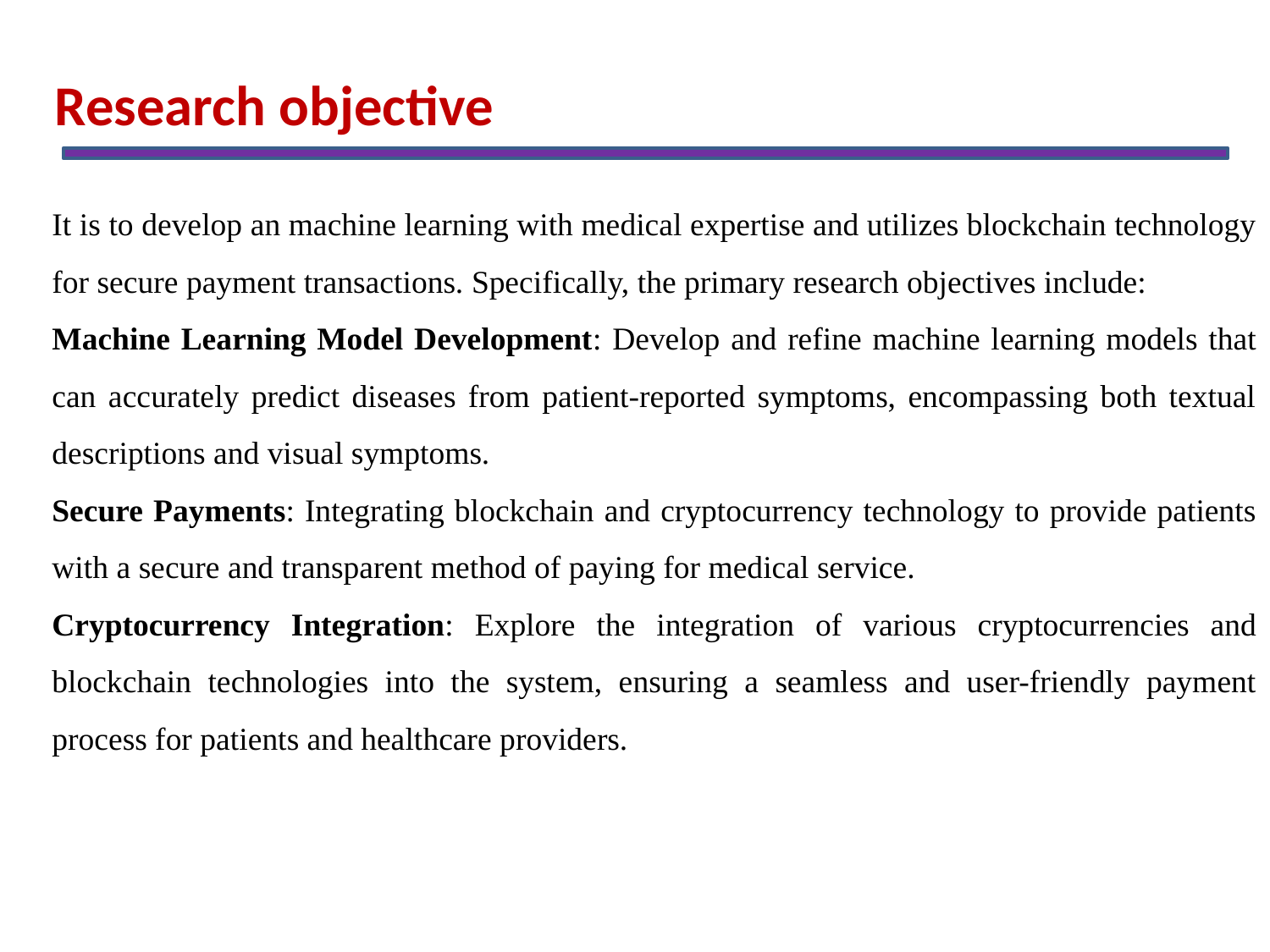

Research objective

It is to develop an machine learning with medical expertise and utilizes blockchain technology for secure payment transactions. Specifically, the primary research objectives include:
Machine Learning Model Development: Develop and refine machine learning models that can accurately predict diseases from patient-reported symptoms, encompassing both textual descriptions and visual symptoms.
Secure Payments: Integrating blockchain and cryptocurrency technology to provide patients with a secure and transparent method of paying for medical service.
Cryptocurrency Integration: Explore the integration of various cryptocurrencies and blockchain technologies into the system, ensuring a seamless and user-friendly payment process for patients and healthcare providers.